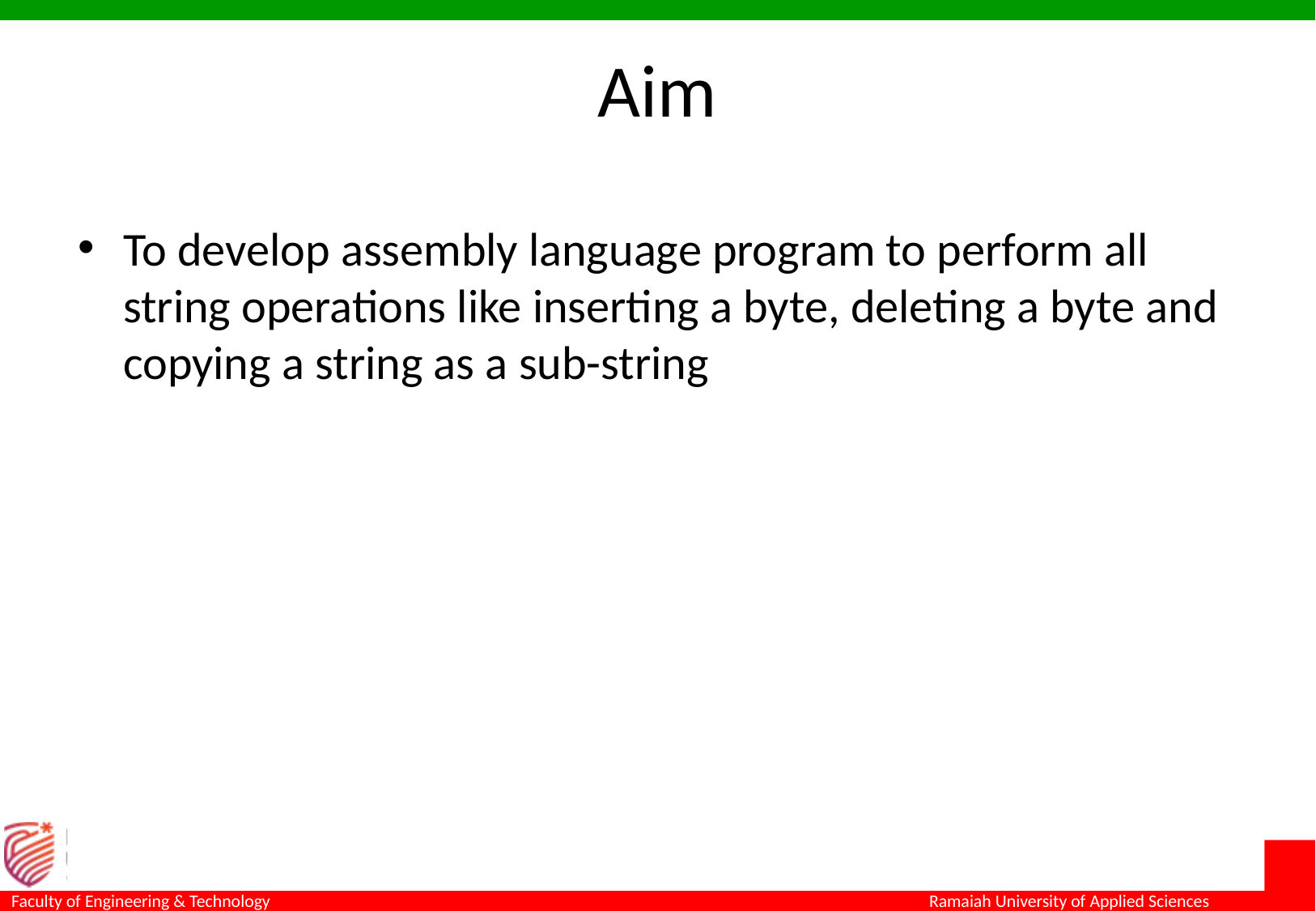

# Aim
To develop assembly language program to perform all string operations like inserting a byte, deleting a byte and copying a string as a sub-string